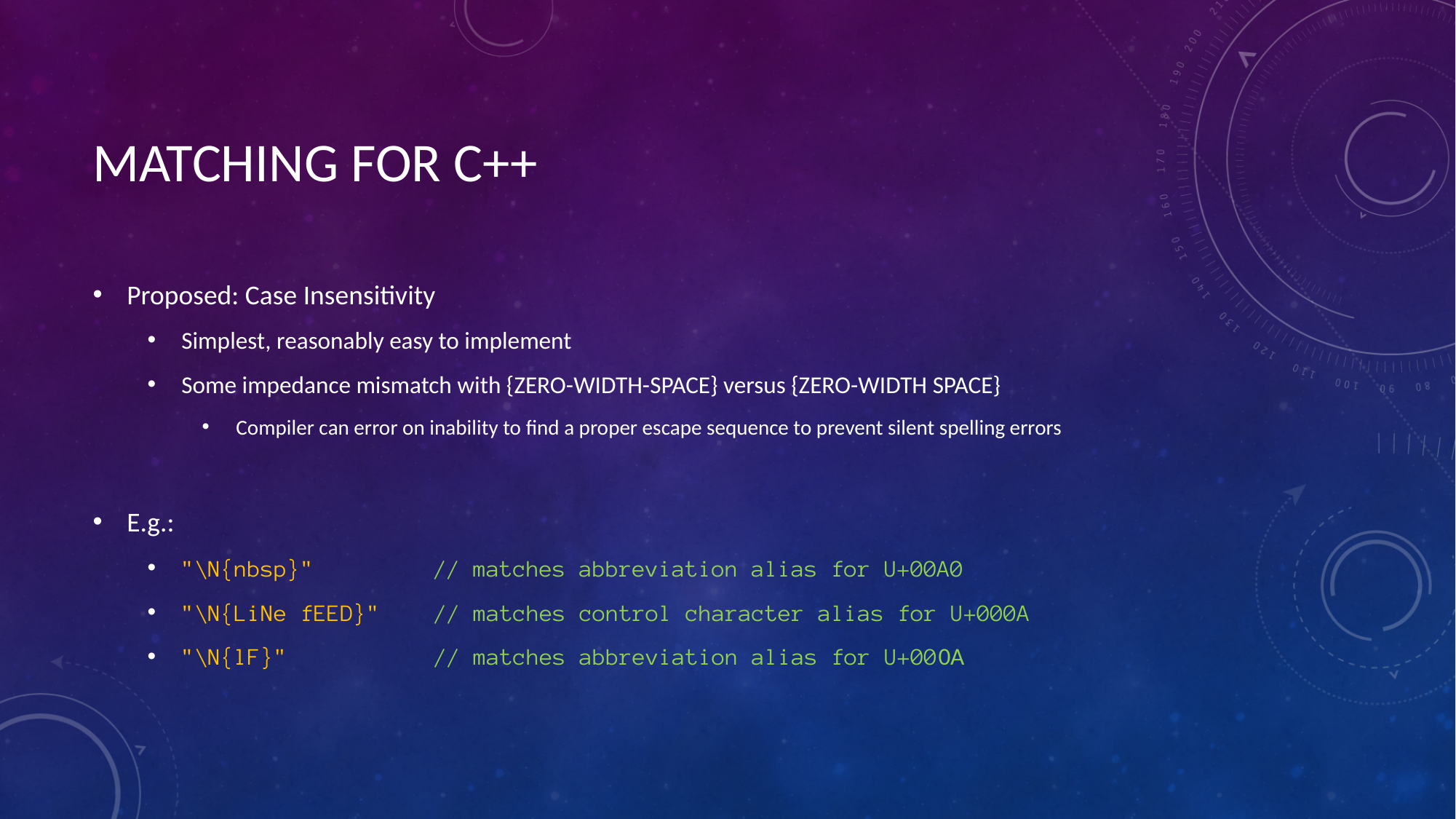

# Matching for C++
Proposed: Case Insensitivity
Simplest, reasonably easy to implement
Some impedance mismatch with {ZERO-WIDTH-SPACE} versus {ZERO-WIDTH SPACE}
Compiler can error on inability to find a proper escape sequence to prevent silent spelling errors

E.g.:
"\N{nbsp}"         // matches abbreviation alias for U+00A0
"\N{LiNe fEED}"    // matches control character alias for U+000A
"\N{lF}"           // matches abbreviation alias for U+000A